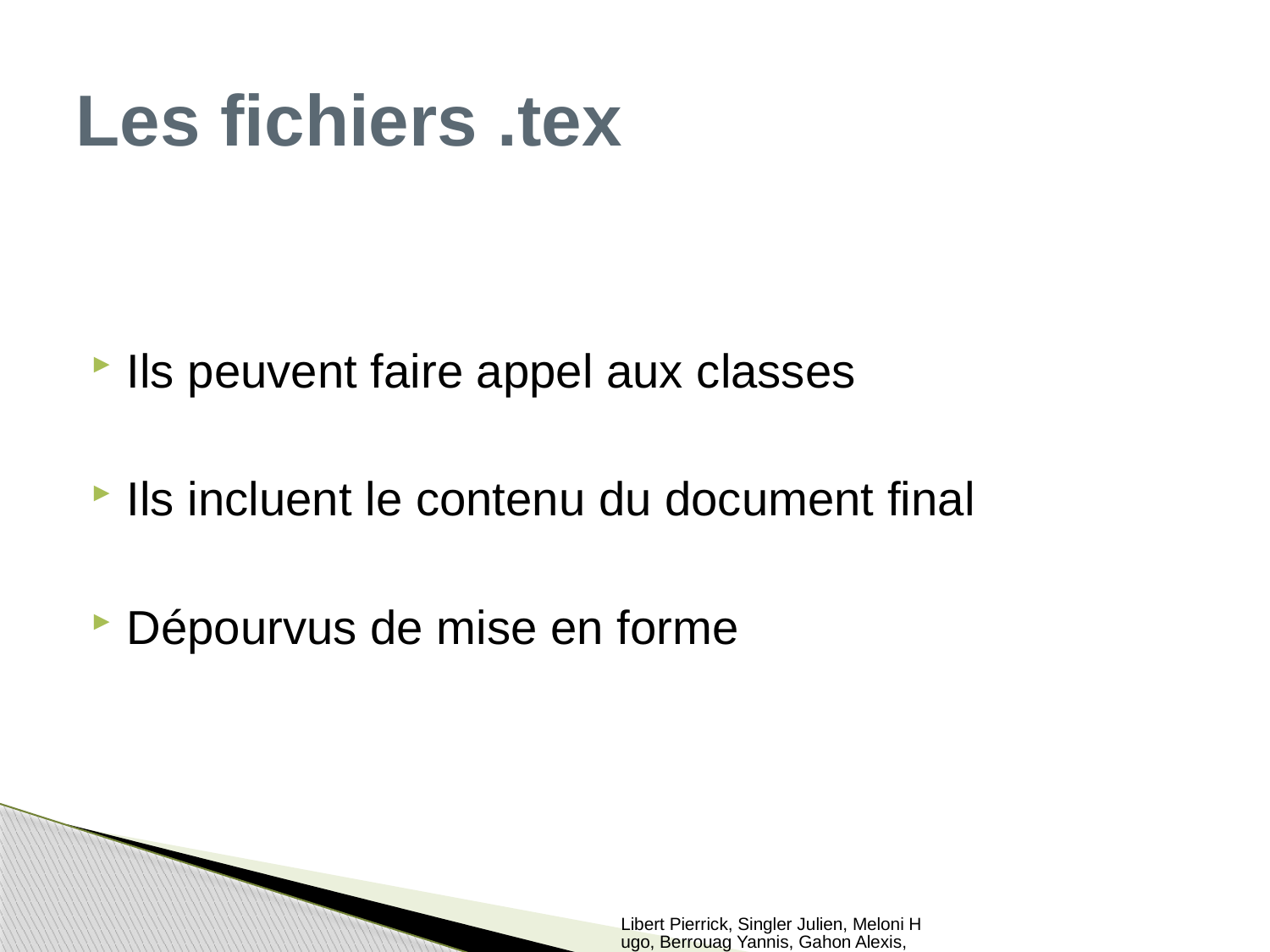

# Les fichiers .tex

Ils peuvent faire appel aux classes

Ils incluent le contenu du document final

Dépourvus de mise en forme
Libert Pierrick, Singler Julien, Meloni Hugo, Berrouag Yannis, Gahon Alexis, Minette Alexandre